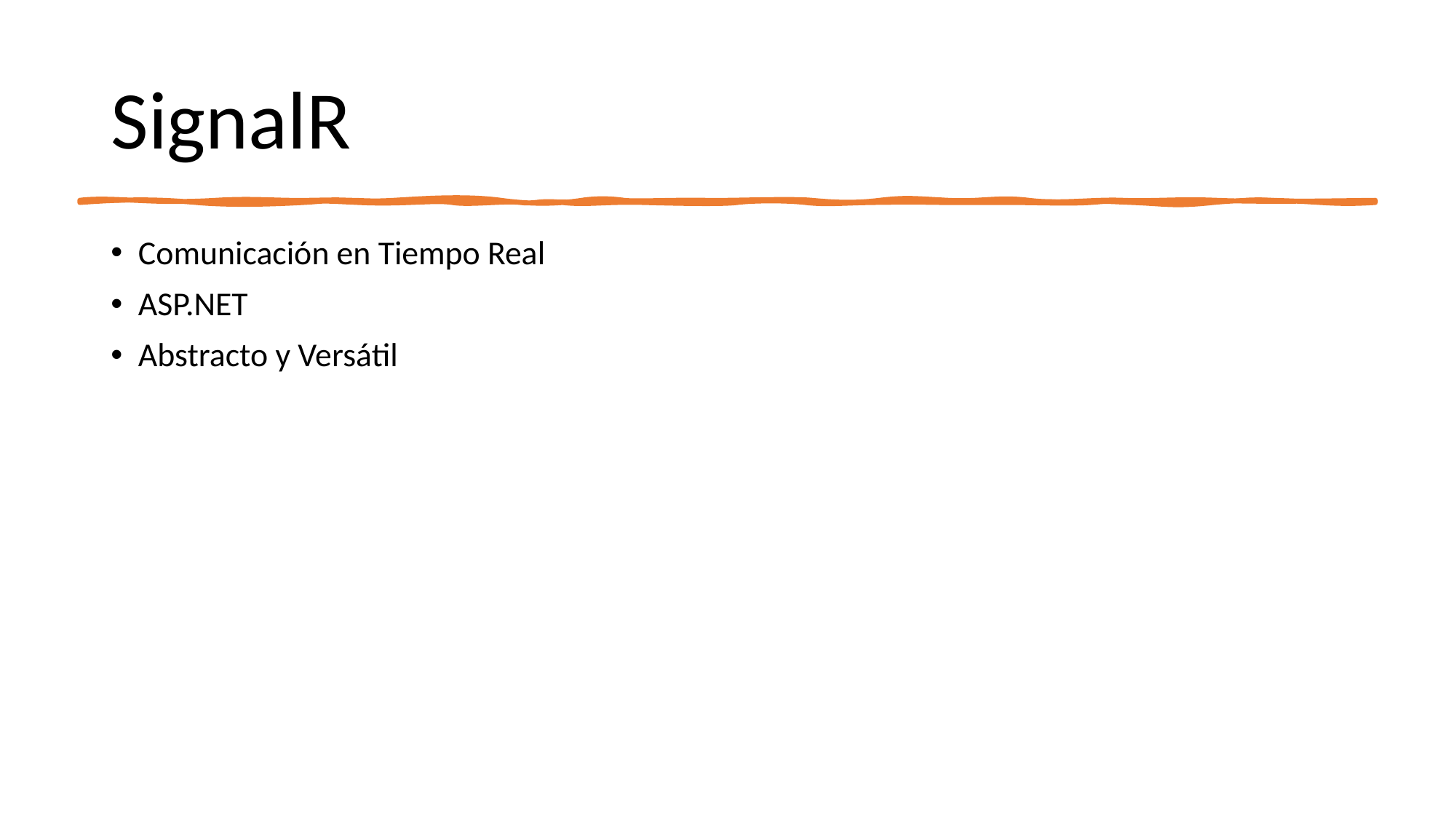

# SignalR

Comunicación en Tiempo Real
ASP.NET
Abstracto y Versátil